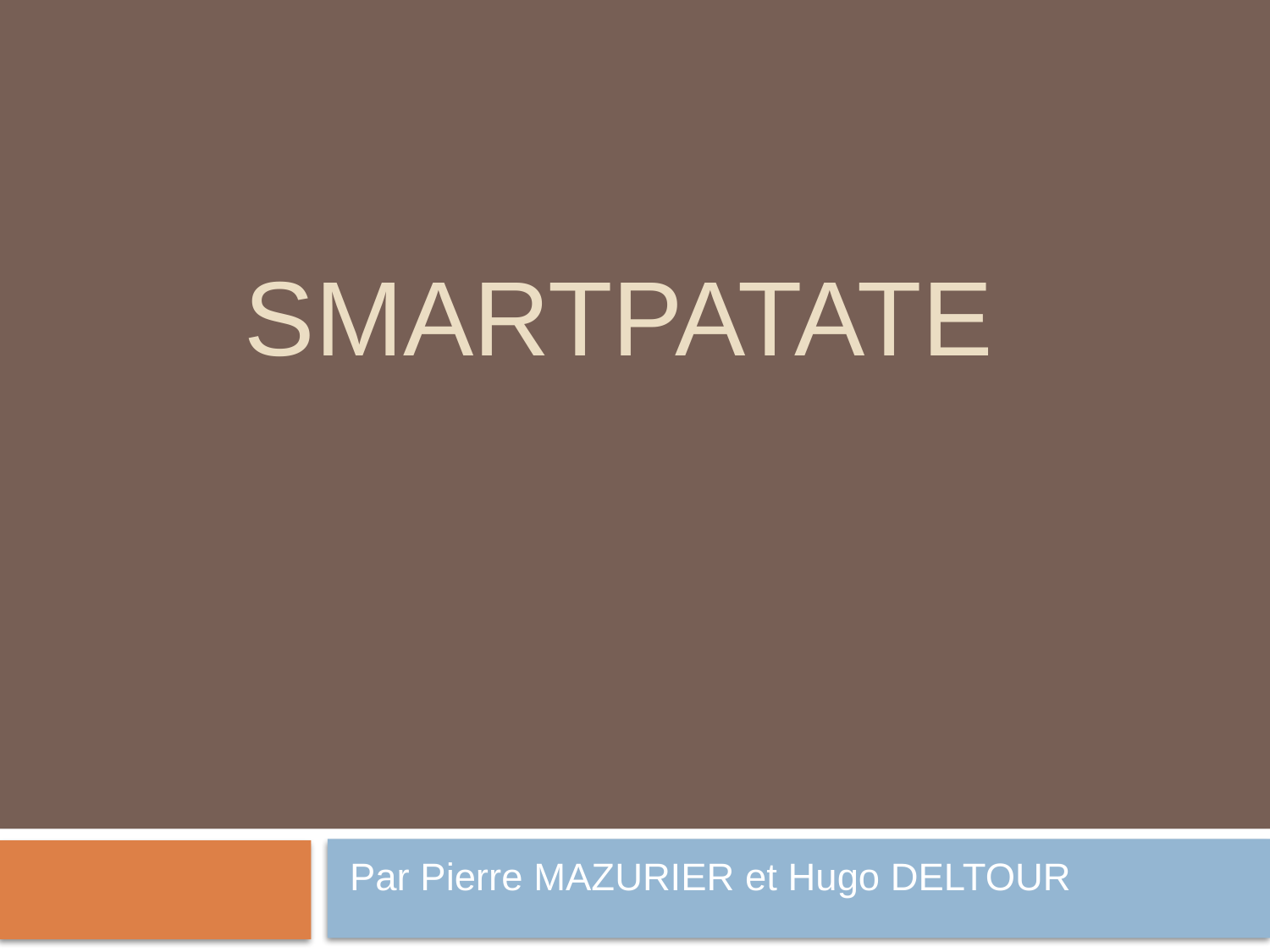

# SmartPatate
Par Pierre MAZURIER et Hugo DELTOUR